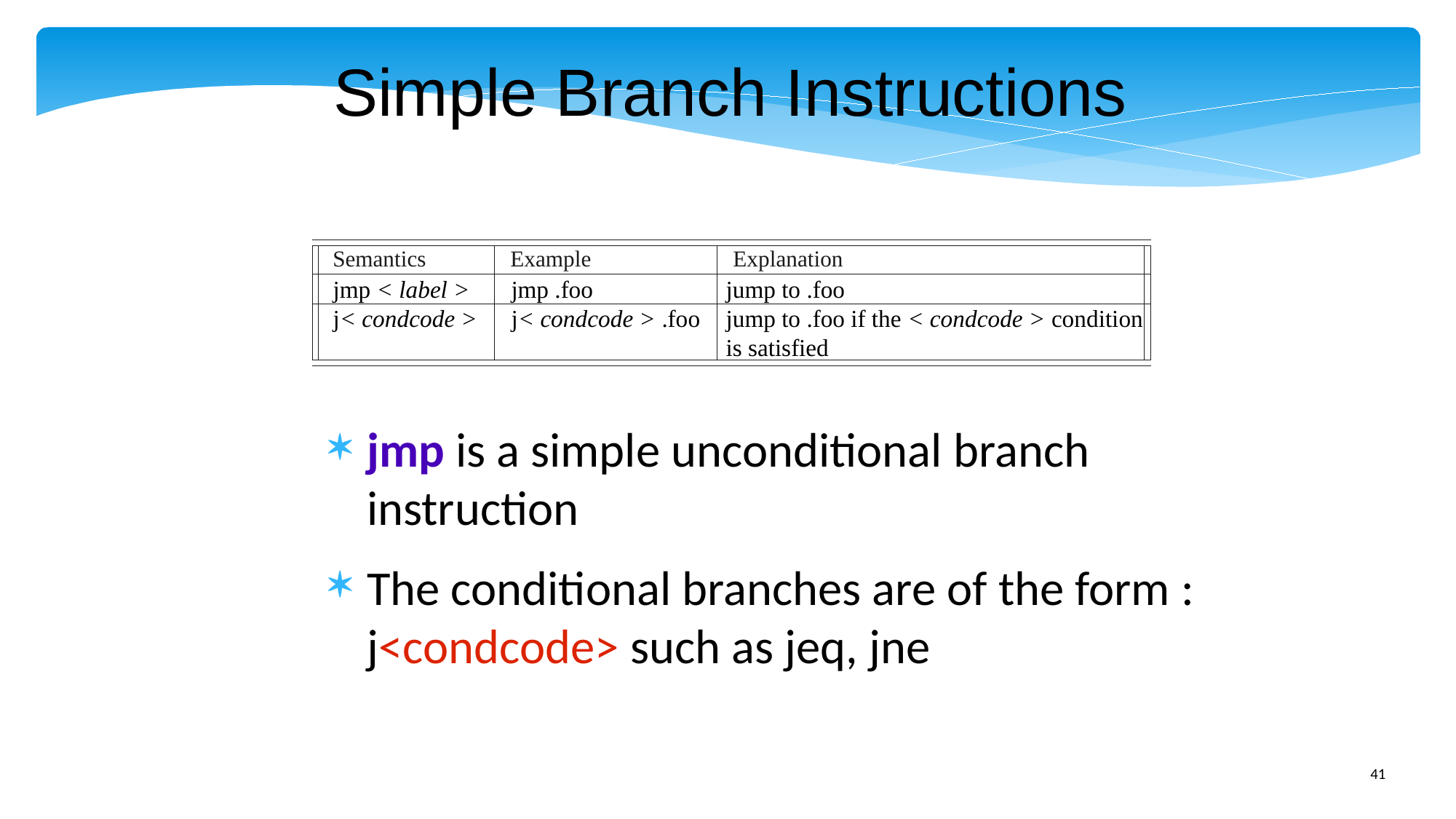

Simple Branch Instructions

Semantics
Example
Explanation

jmp < label >
j< condcode >

jmp .foo
j< condcode > .foo

jump to .foo
jump to .foo if the < condcode > condition
is satisfied

jmp is a simple unconditional branch instruction
The conditional branches are of the form : j<condcode> such as jeq, jne